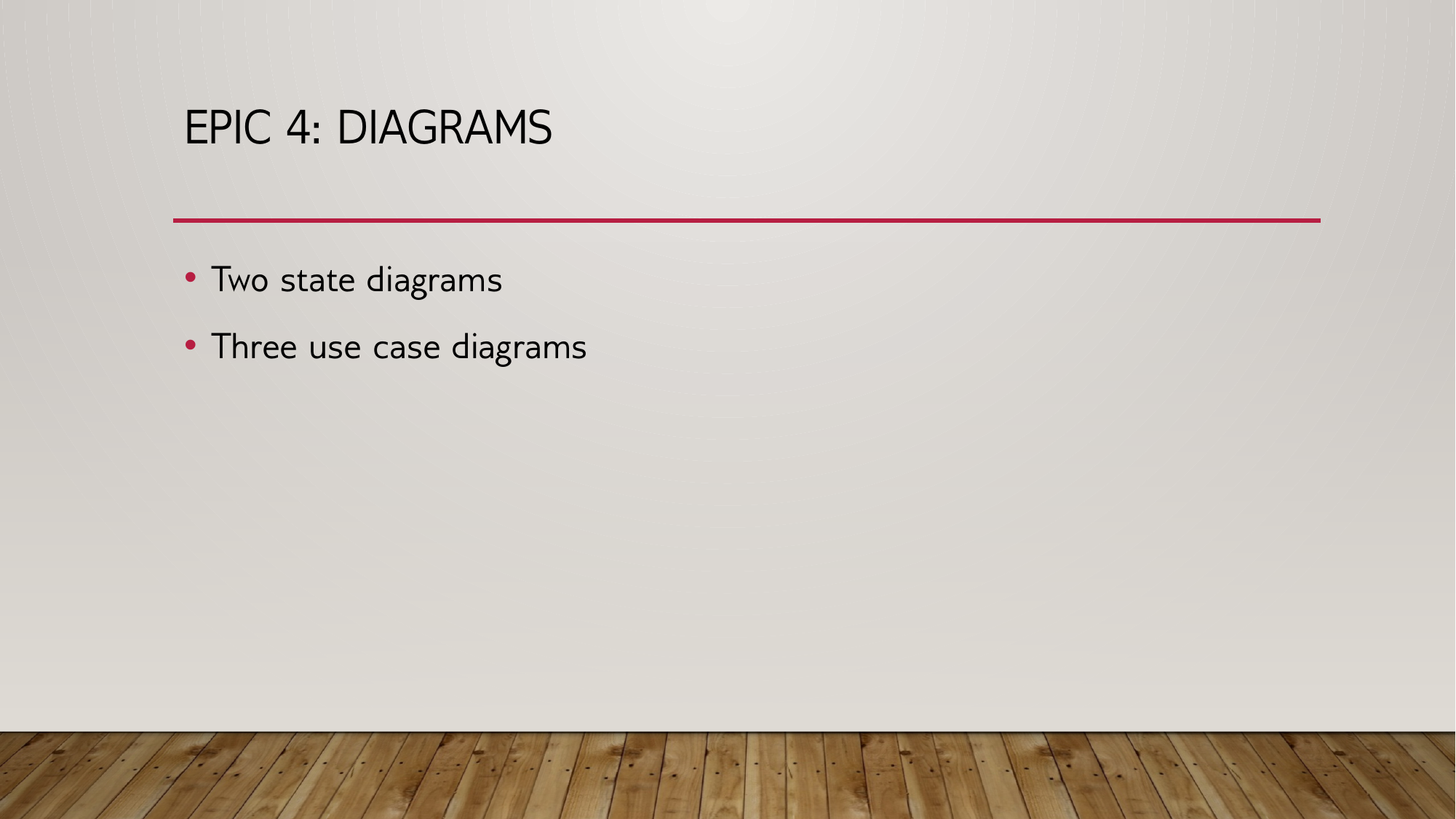

# Epic 4: diagrams
Two state diagrams
Three use case diagrams